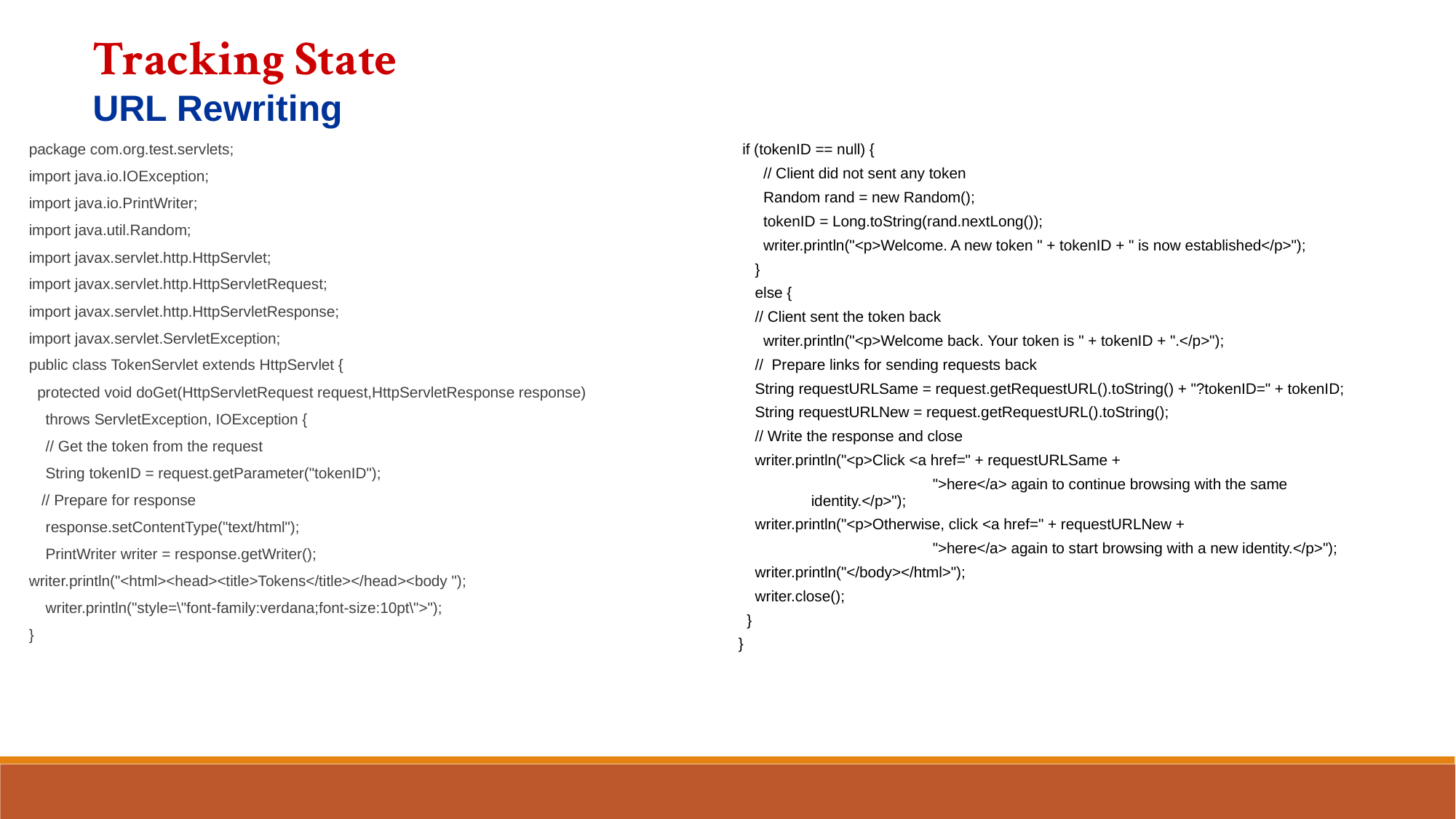

Tracking State
URL Rewriting
package com.org.test.servlets;
import java.io.IOException;
import java.io.PrintWriter;
import java.util.Random;
import javax.servlet.http.HttpServlet;
import javax.servlet.http.HttpServletRequest;
import javax.servlet.http.HttpServletResponse;
import javax.servlet.ServletException;
public class TokenServlet extends HttpServlet {
  protected void doGet(HttpServletRequest request,HttpServletResponse response)
    throws ServletException, IOException {
    // Get the token from the request
    String tokenID = request.getParameter("tokenID");
   // Prepare for response
    response.setContentType("text/html");
    PrintWriter writer = response.getWriter();
writer.println("<html><head><title>Tokens</title></head><body ");
    writer.println("style=\"font-family:verdana;font-size:10pt\">");
}

 if (tokenID == null) {
      // Client did not sent any token
      Random rand = new Random();
      tokenID = Long.toString(rand.nextLong());
      writer.println("<p>Welcome. A new token " + tokenID + " is now established</p>");
    }
    else {
    // Client sent the token back
      writer.println("<p>Welcome back. Your token is " + tokenID + ".</p>");
    //  Prepare links for sending requests back
    String requestURLSame = request.getRequestURL().toString() + "?tokenID=" + tokenID;
    String requestURLNew = request.getRequestURL().toString();
    // Write the response and close
    writer.println("<p>Click <a href=" + requestURLSame +
		   ">here</a> again to continue browsing with the same identity.</p>");
    writer.println("<p>Otherwise, click <a href=" + requestURLNew +
		   ">here</a> again to start browsing with a new identity.</p>");
    writer.println("</body></html>");
    writer.close();
  }
}